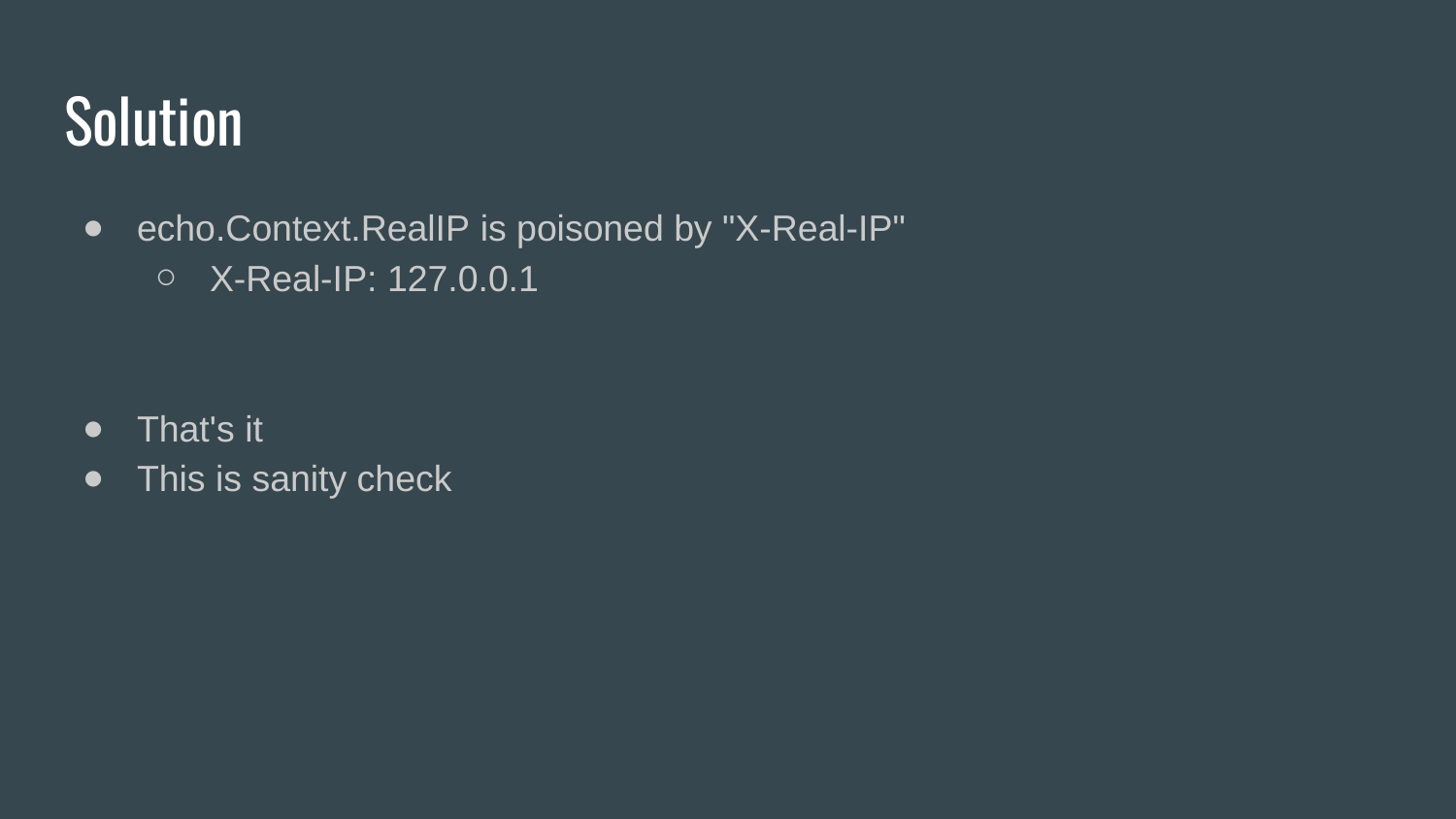

# Solution
echo.Context.RealIP is poisoned by "X-Real-IP"
X-Real-IP: 127.0.0.1
That's it
This is sanity check